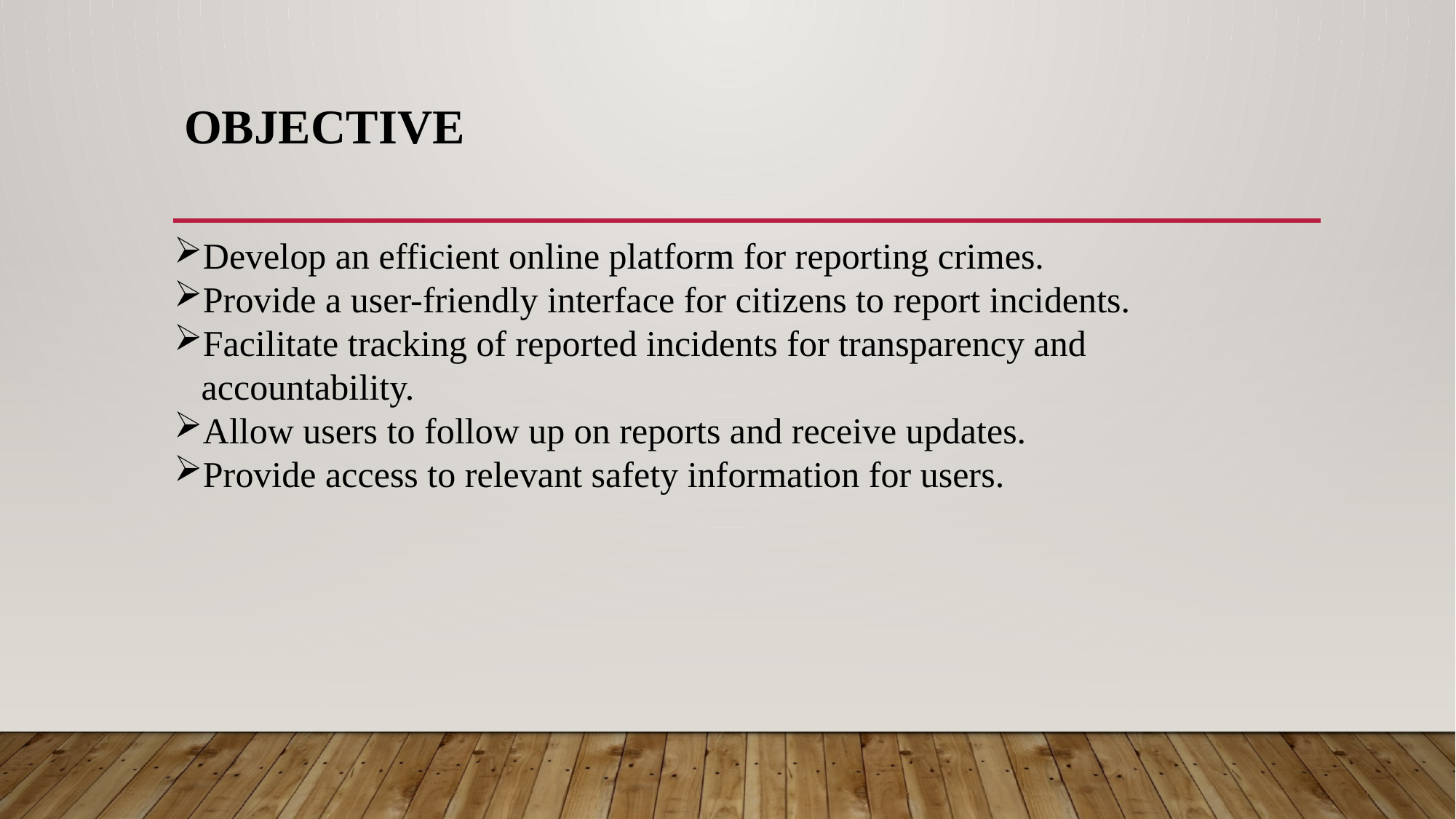

# Objective

Develop an efficient online platform for reporting crimes.
Provide a user-friendly interface for citizens to report incidents.
Facilitate tracking of reported incidents for transparency and
   accountability.
Allow users to follow up on reports and receive updates.
Provide access to relevant safety information for users.